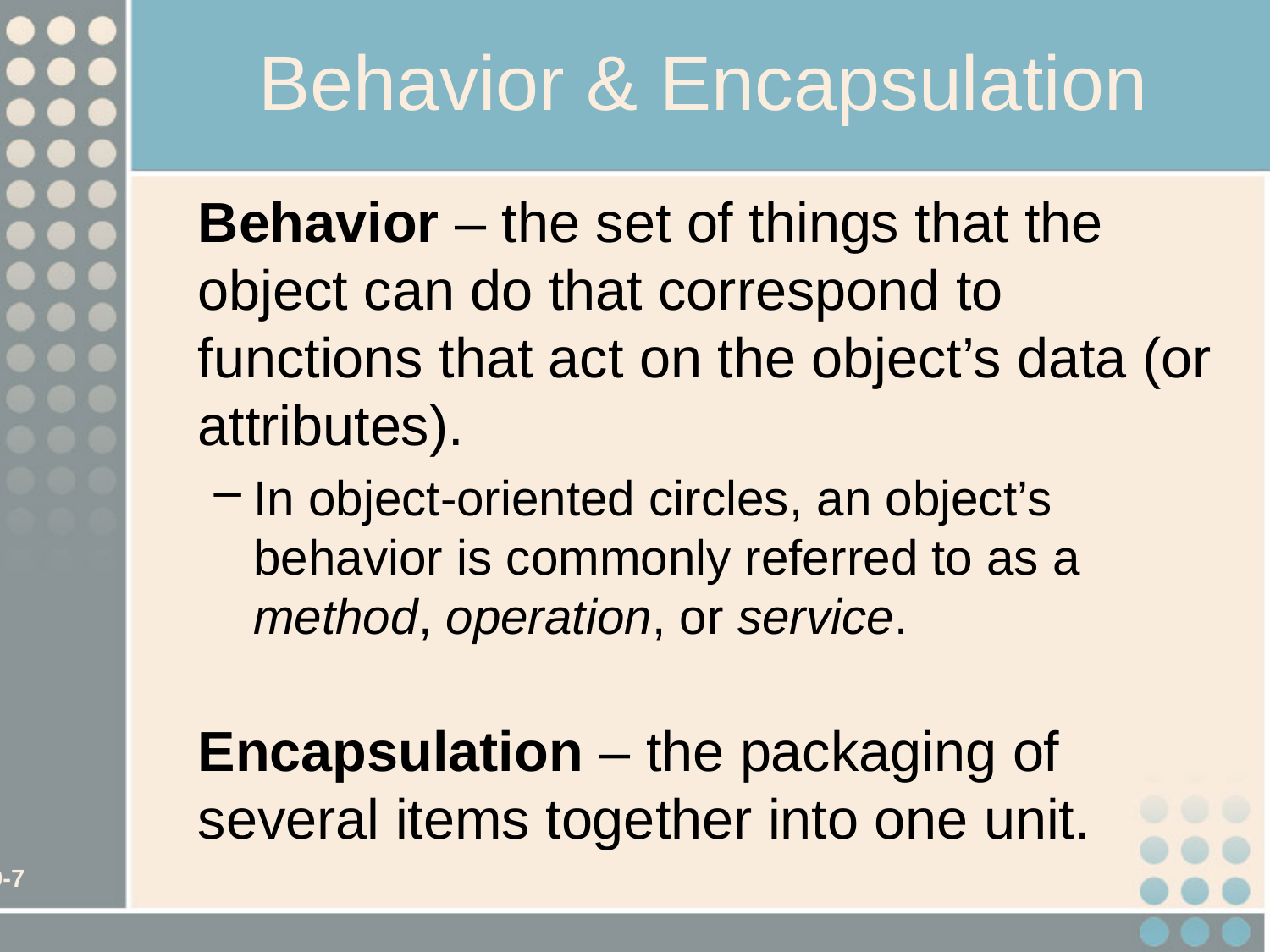

# Behavior & Encapsulation
	Behavior – the set of things that the object can do that correspond to functions that act on the object’s data (or attributes).
In object-oriented circles, an object’s behavior is commonly referred to as a method, operation, or service.
	Encapsulation – the packaging of several items together into one unit.